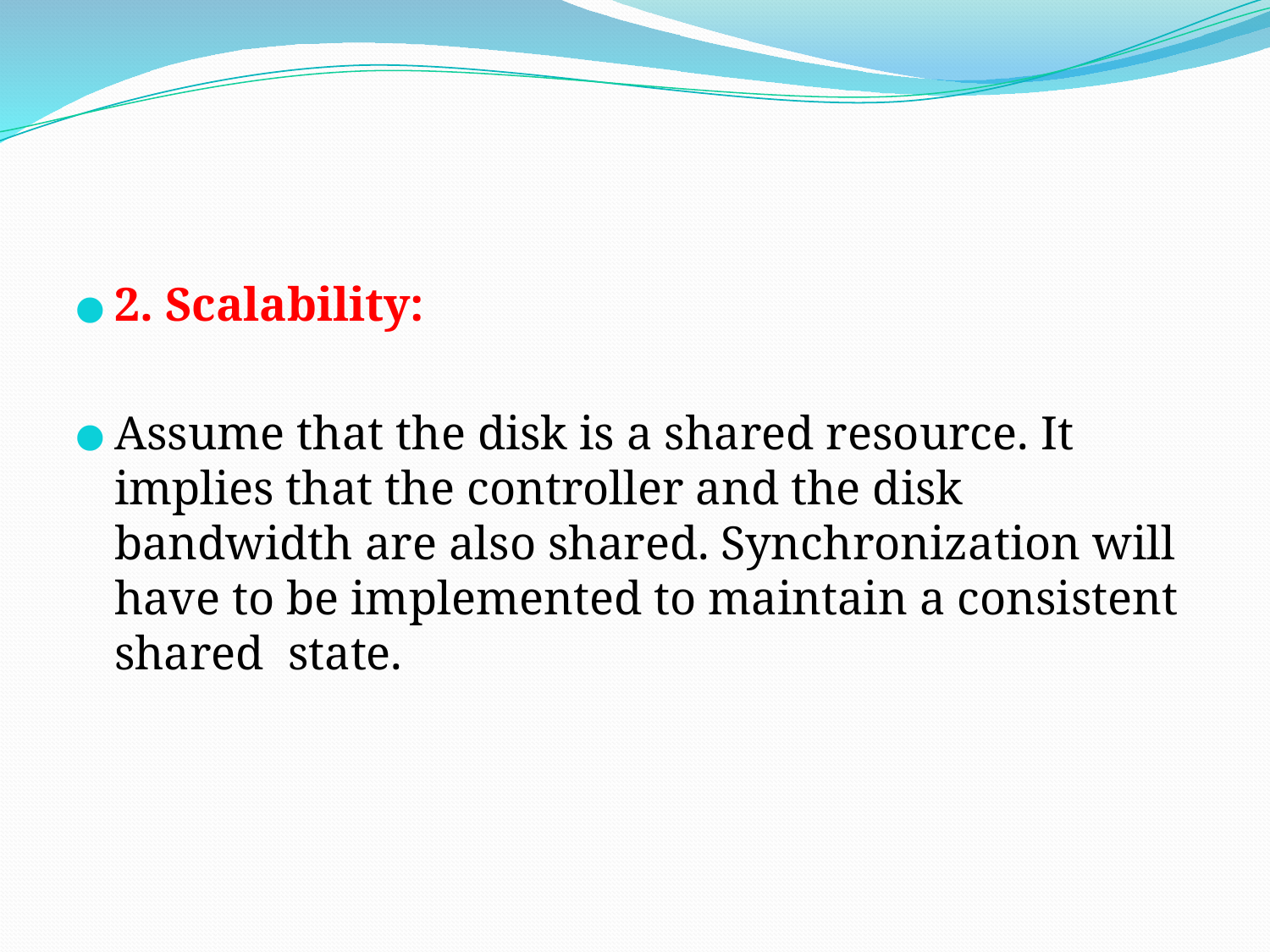

#
2. Scalability:

Assume that the disk is a shared resource. It implies that the controller and the disk bandwidth are also shared. Synchronization will have to be implemented to maintain a consistent shared  state.